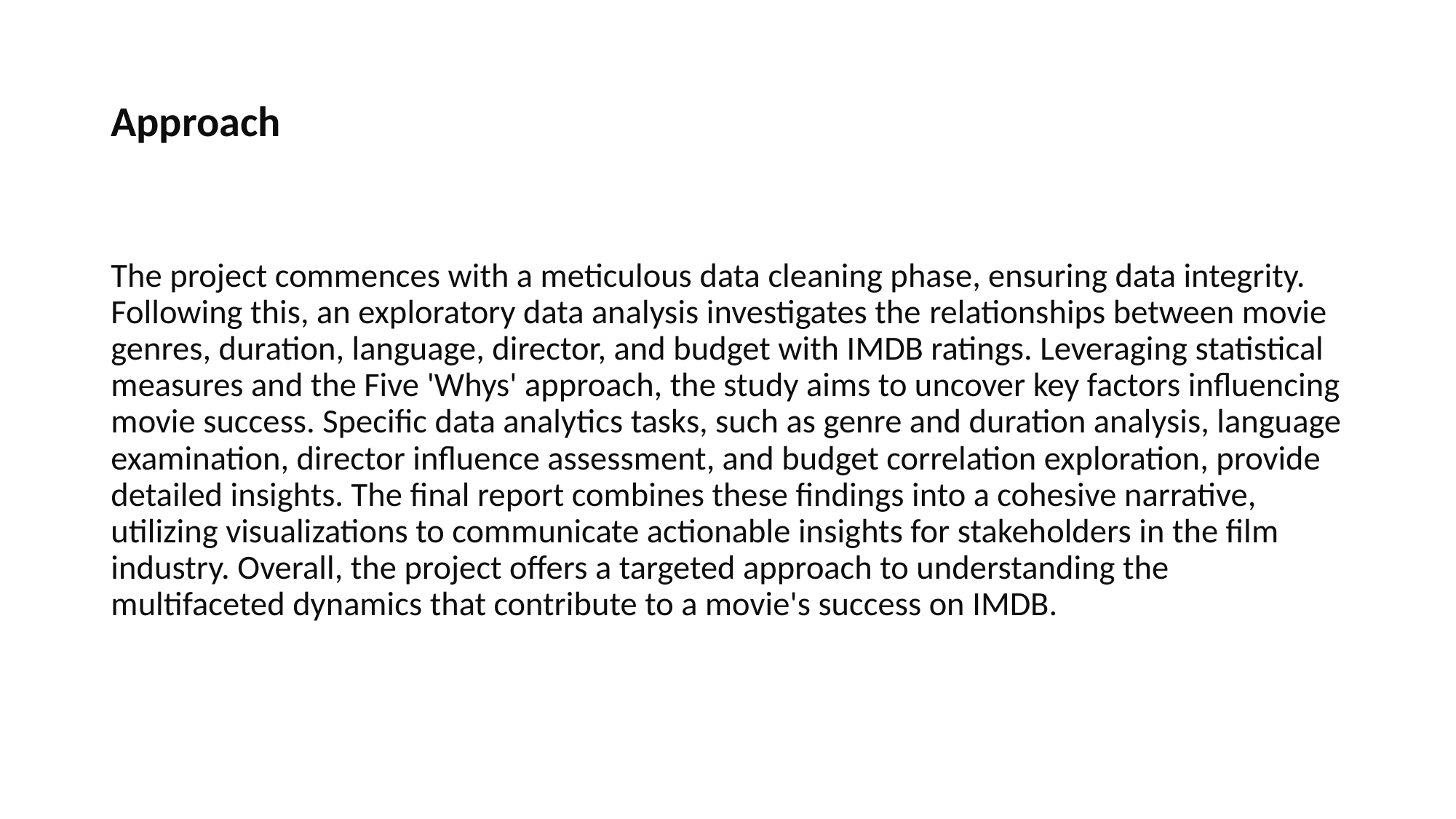

# Approach

The project commences with a meticulous data cleaning phase, ensuring data integrity. Following this, an exploratory data analysis investigates the relationships between movie genres, duration, language, director, and budget with IMDB ratings. Leveraging statistical measures and the Five 'Whys' approach, the study aims to uncover key factors influencing movie success. Specific data analytics tasks, such as genre and duration analysis, language examination, director influence assessment, and budget correlation exploration, provide detailed insights. The final report combines these findings into a cohesive narrative, utilizing visualizations to communicate actionable insights for stakeholders in the film industry. Overall, the project offers a targeted approach to understanding the multifaceted dynamics that contribute to a movie's success on IMDB.